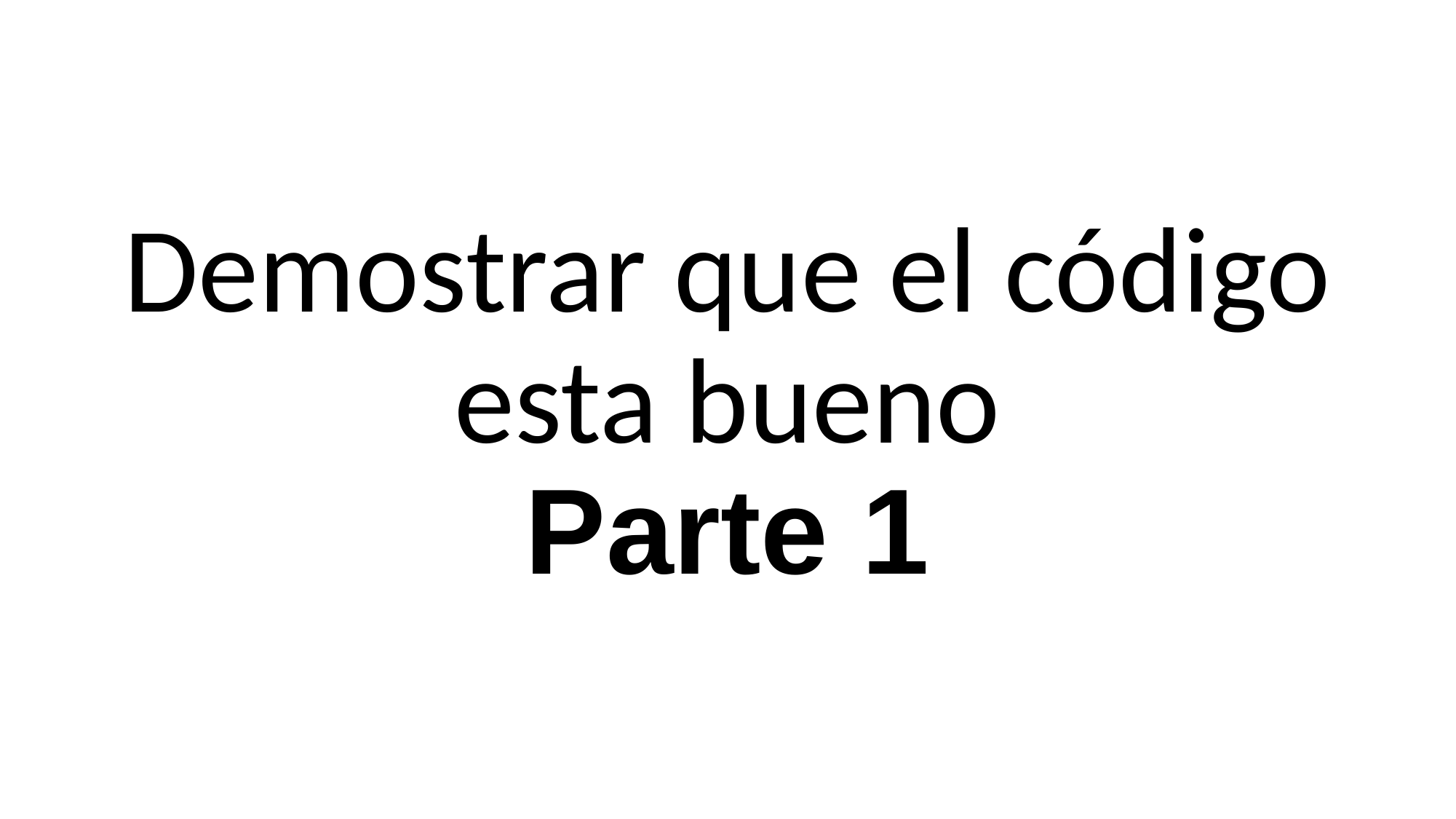

# Demostrar que el código esta bueno Parte 1